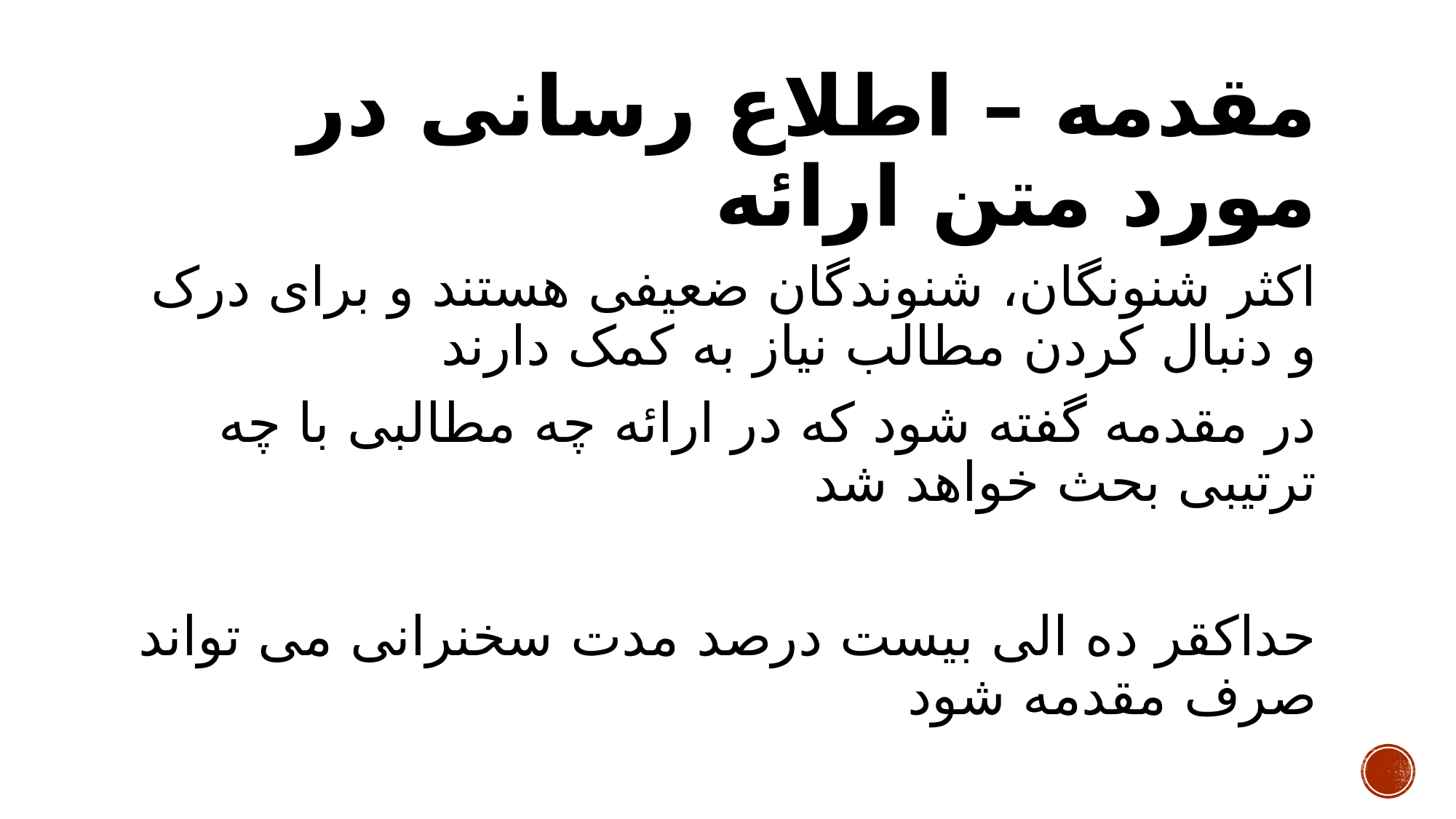

# مقدمه – اطلاع رسانی در مورد متن ارائه
اکثر شنونگان، شنوندگان ضعیفی هستند و برای درک و دنبال کردن مطالب نیاز به کمک دارند
در مقدمه گفته شود که در ارائه چه مطالبی با چه ترتیبی بحث خواهد شد

حداکقر ده الی بیست درصد مدت سخنرانی می تواند صرف مقدمه شود